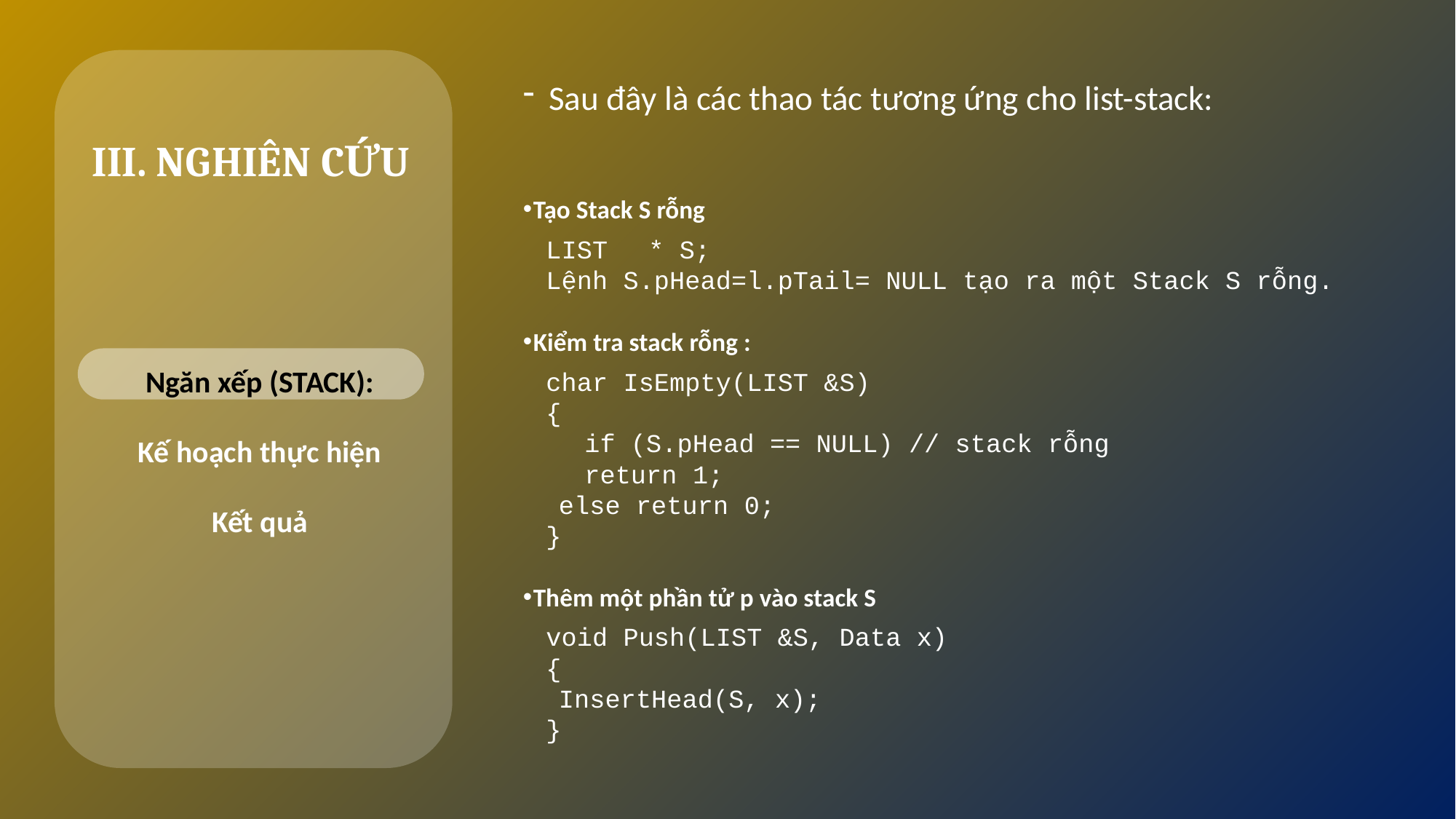

Sau đây là các thao tác tương ứng cho list-stack:

Tạo Stack S rỗng
LIST	* S;
Lệnh S.pHead=l.pTail= NULL tạo ra một Stack S rỗng.

Kiểm tra stack rỗng :
char IsEmpty(LIST &S)
{
if (S.pHead == NULL) // stack rỗng return 1;
else return 0;
}

Thêm một phần tử p vào stack S
void Push(LIST &S, Data x)
{
InsertHead(S, x);
}
III. NGHIÊN CỨU
Ngăn xếp (STACK):
Kế hoạch thực hiện
Kết quả